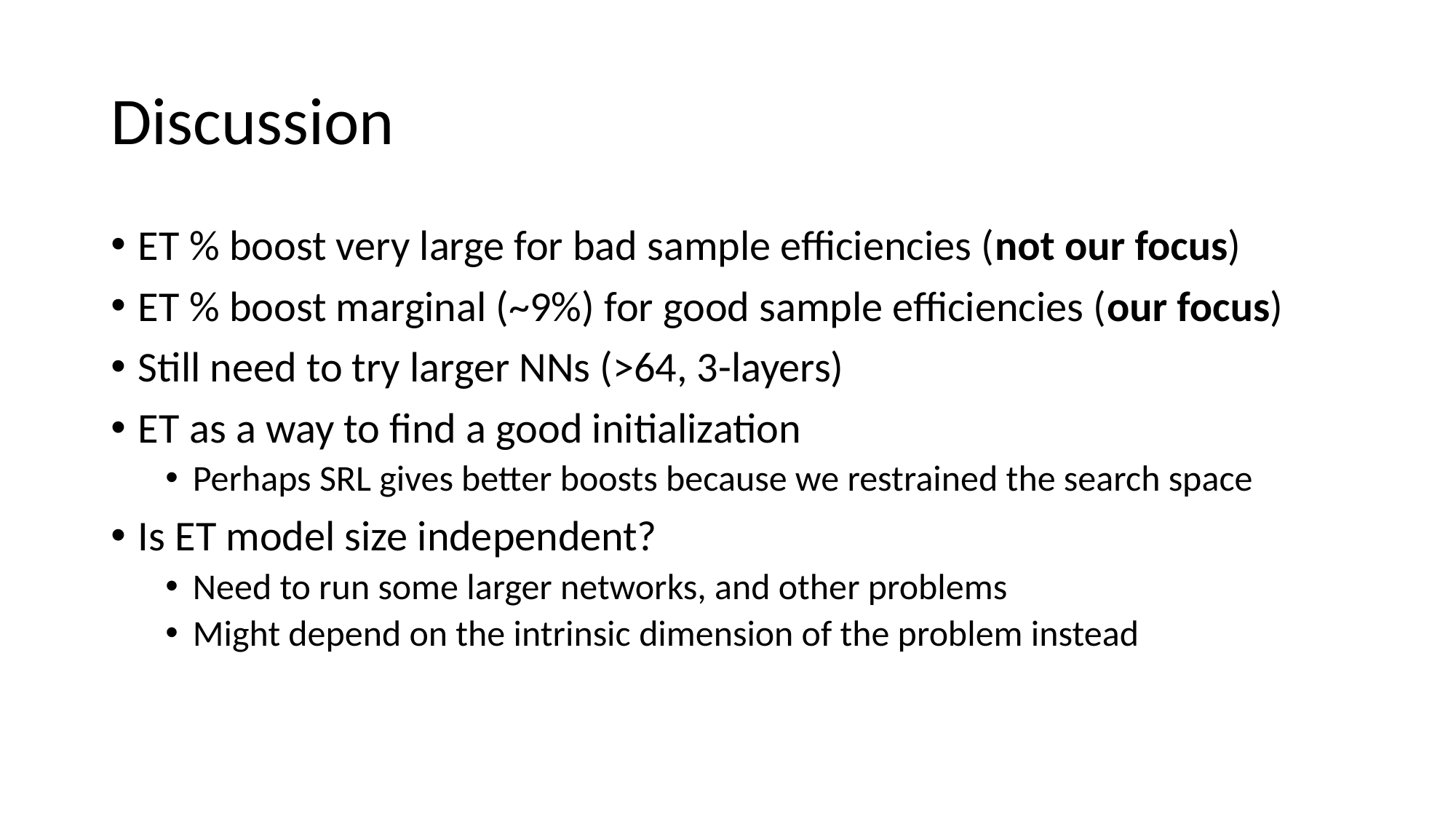

# Discussion
ET % boost very large for bad sample efficiencies (not our focus)
ET % boost marginal (~9%) for good sample efficiencies (our focus)
Still need to try larger NNs (>64, 3-layers)
ET as a way to find a good initialization
Perhaps SRL gives better boosts because we restrained the search space
Is ET model size independent?
Need to run some larger networks, and other problems
Might depend on the intrinsic dimension of the problem instead